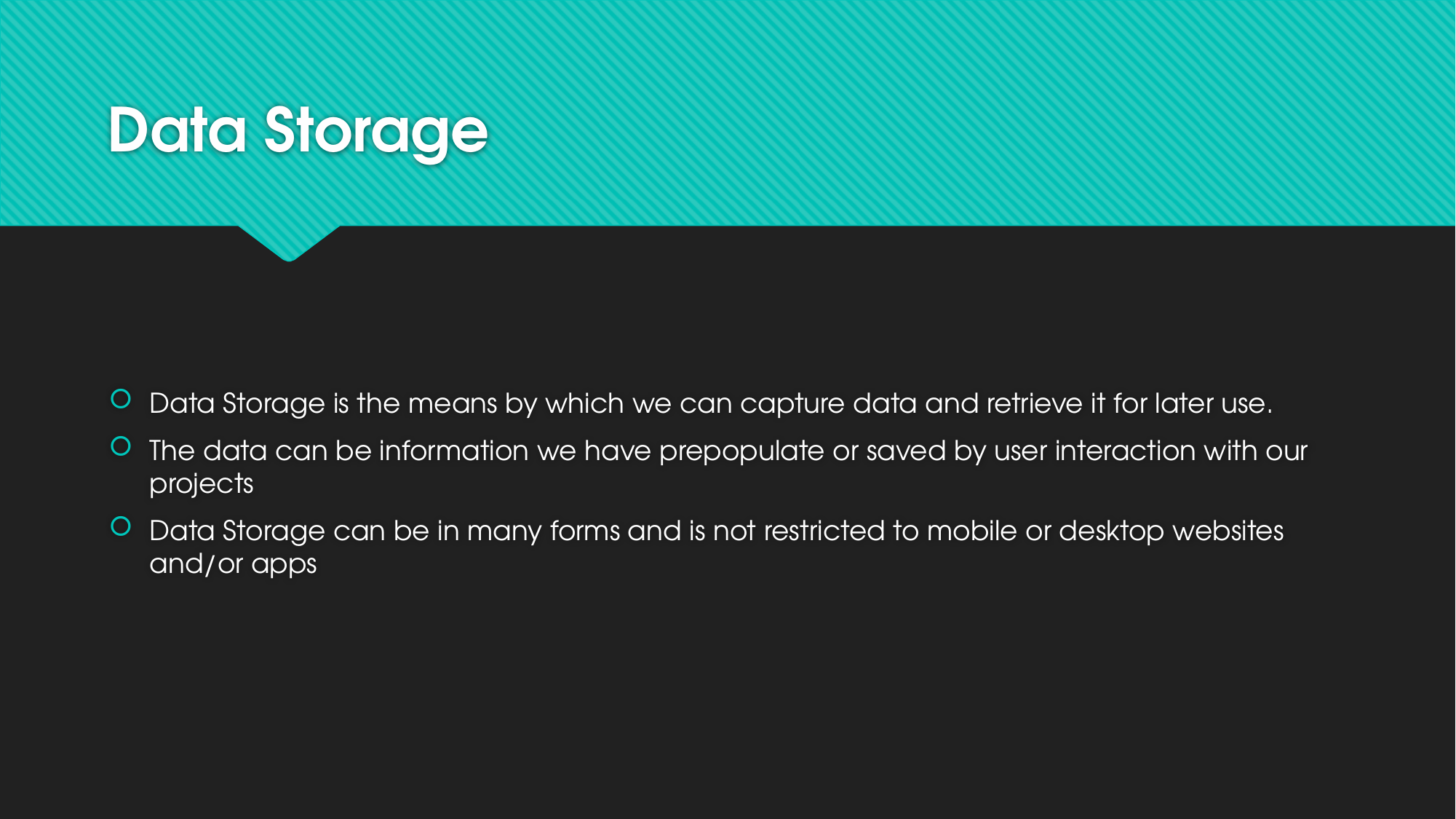

# Data Storage
Data Storage is the means by which we can capture data and retrieve it for later use.
The data can be information we have prepopulate or saved by user interaction with our projects
Data Storage can be in many forms and is not restricted to mobile or desktop websites and/or apps